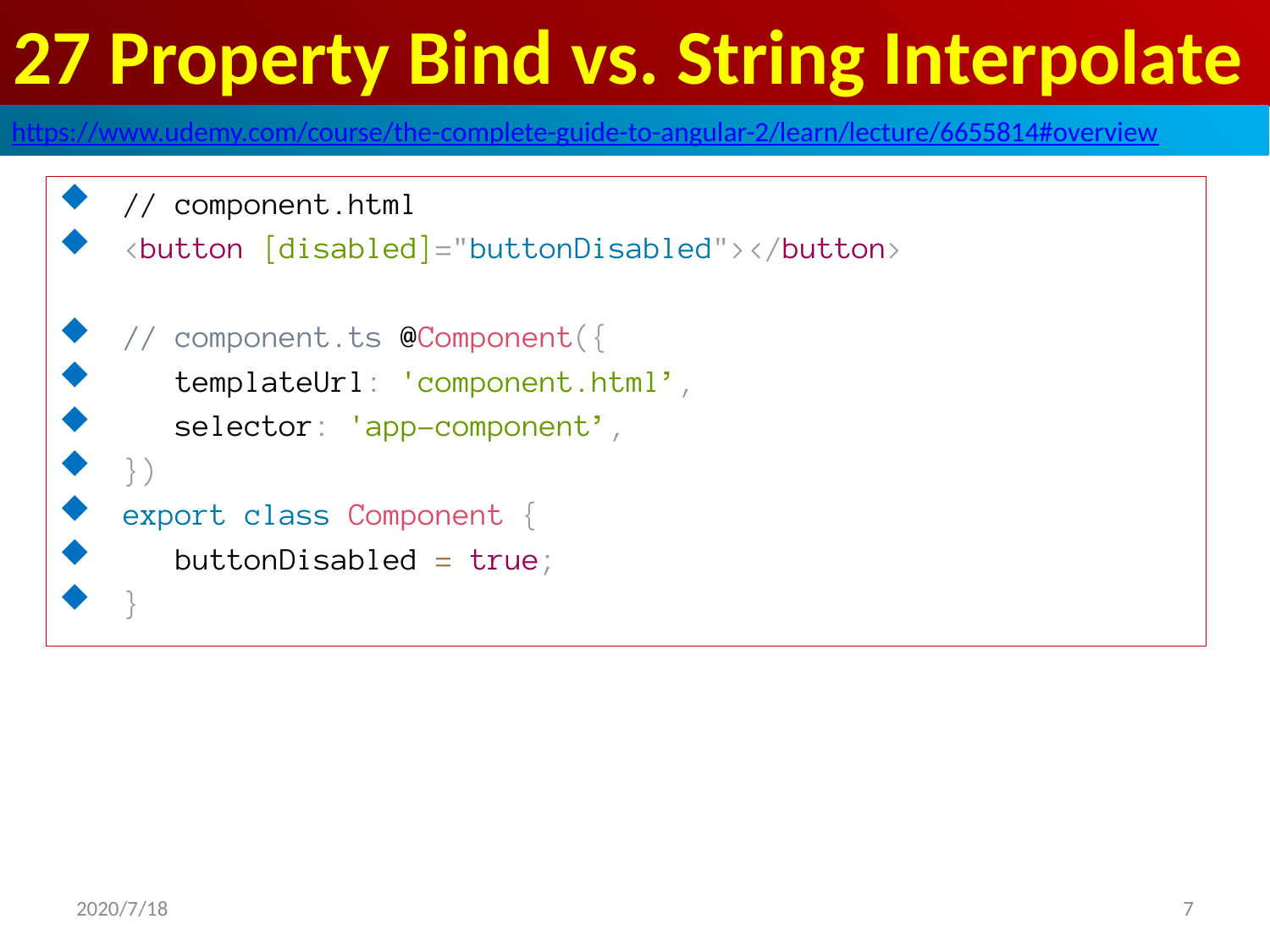

# 27 Property Bind vs. String Interpolate
https://www.udemy.com/course/the-complete-guide-to-angular-2/learn/lecture/6655814#overview
// component.html
<button [disabled]="buttonDisabled"></button>

// component.ts @Component({
   templateUrl: 'component.html’,
   selector: 'app-component’,
})
export class Component {
   buttonDisabled = true;
}

7
2020/7/18